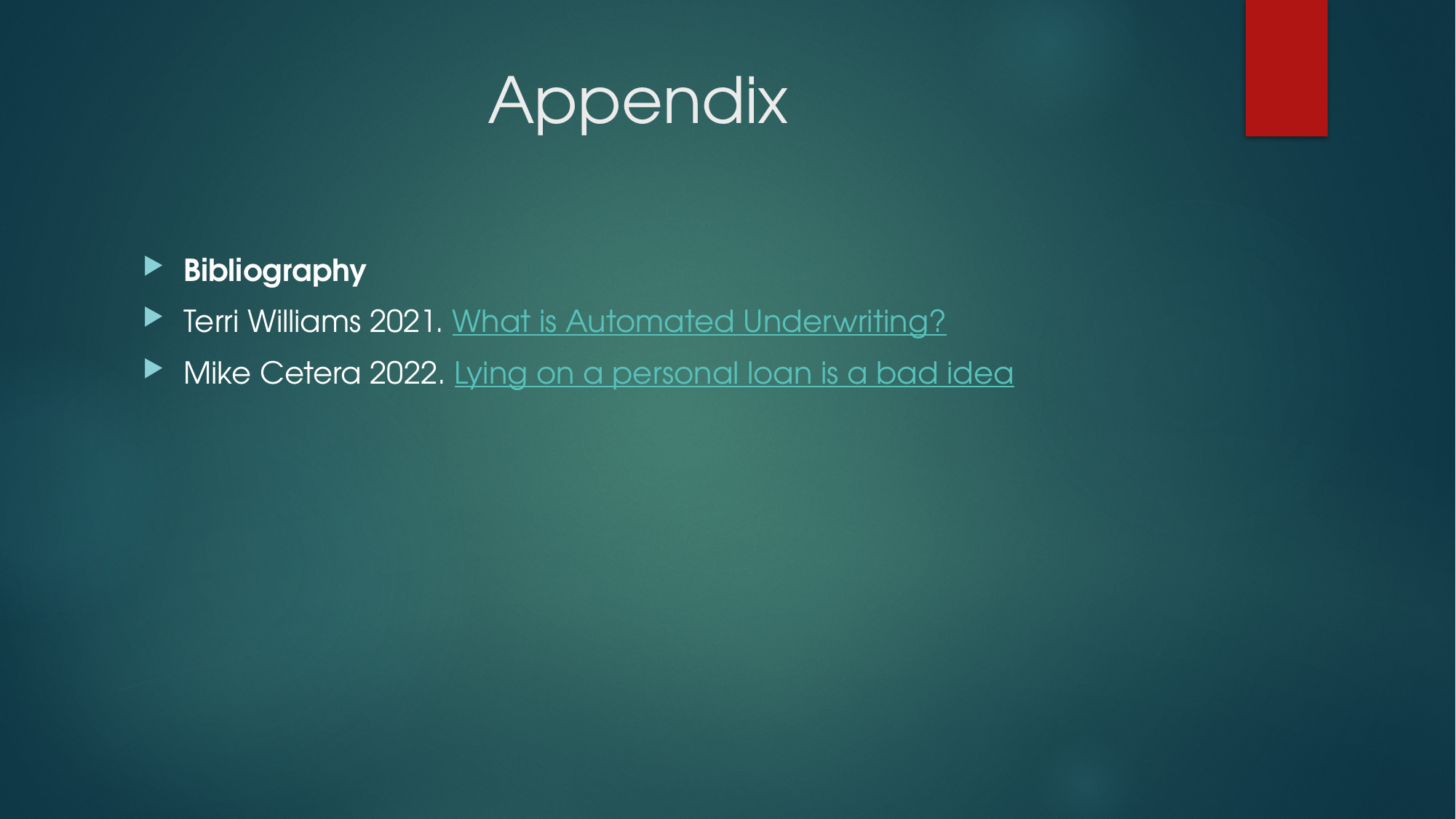

# Appendix
Bibliography
Terri Williams 2021. What is Automated Underwriting?
Mike Cetera 2022. Lying on a personal loan is a bad idea